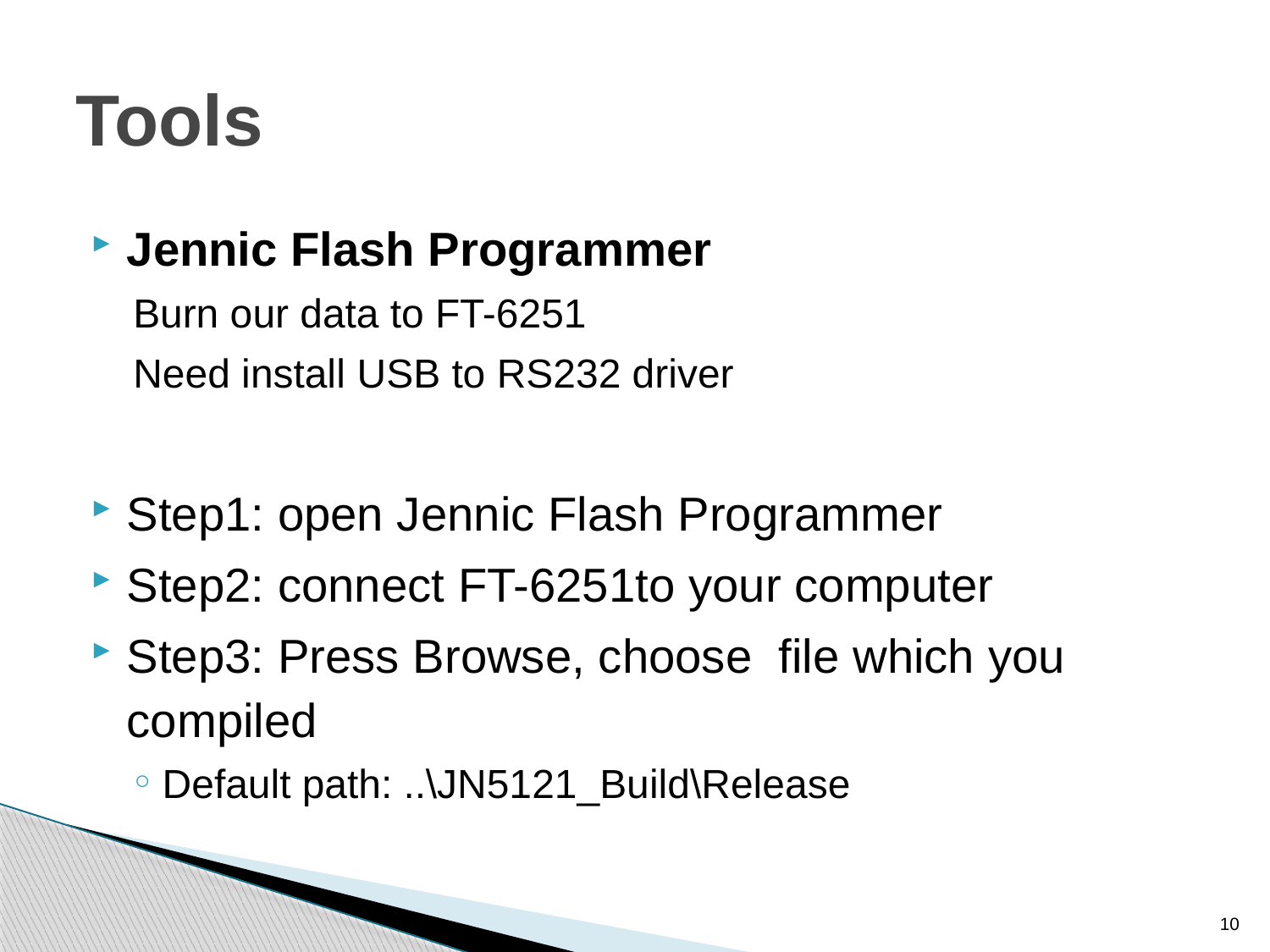

# Tools
Jennic Flash Programmer
Burn our data to FT-6251
Need install USB to RS232 driver

Step1: open Jennic Flash Programmer
Step2: connect FT-6251to your computer
Step3: Press Browse, choose  file which you compiled
Default path: ..\JN5121_Build\Release

10